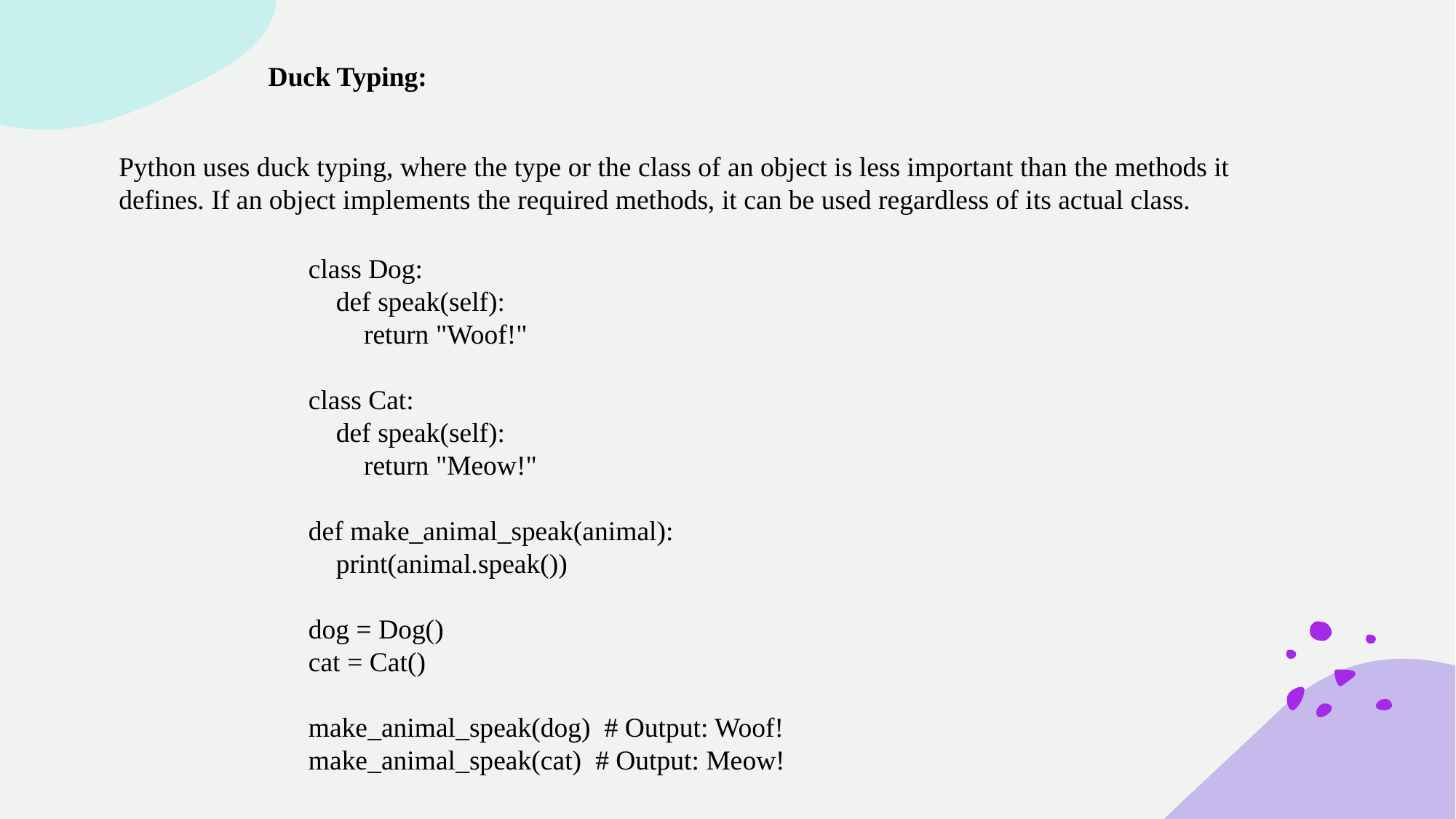

Duck Typing:
Python uses duck typing, where the type or the class of an object is less important than the methods it defines. If an object implements the required methods, it can be used regardless of its actual class.
class Dog:
    def speak(self):
        return "Woof!"

class Cat:
    def speak(self):
        return "Meow!"

def make_animal_speak(animal):
    print(animal.speak())

dog = Dog()
cat = Cat()

make_animal_speak(dog)  # Output: Woof!
make_animal_speak(cat)  # Output: Meow!